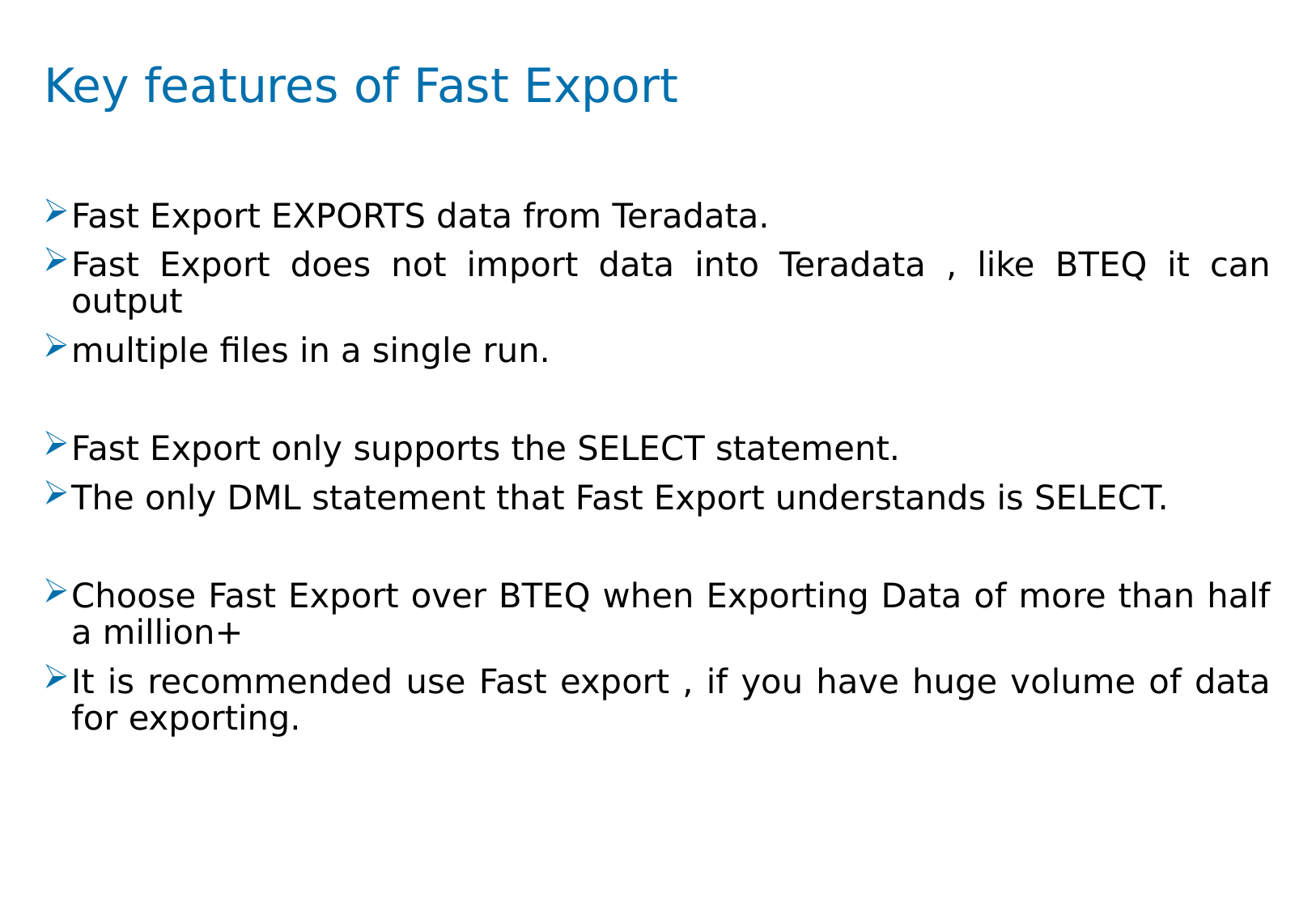

# Key features of Fast Export
Fast Export EXPORTS data from Teradata.
Fast Export does not import data into Teradata , like BTEQ it can output
multiple files in a single run.

Fast Export only supports the SELECT statement.
The only DML statement that Fast Export understands is SELECT.

Choose Fast Export over BTEQ when Exporting Data of more than half a million+
It is recommended use Fast export , if you have huge volume of data for exporting.